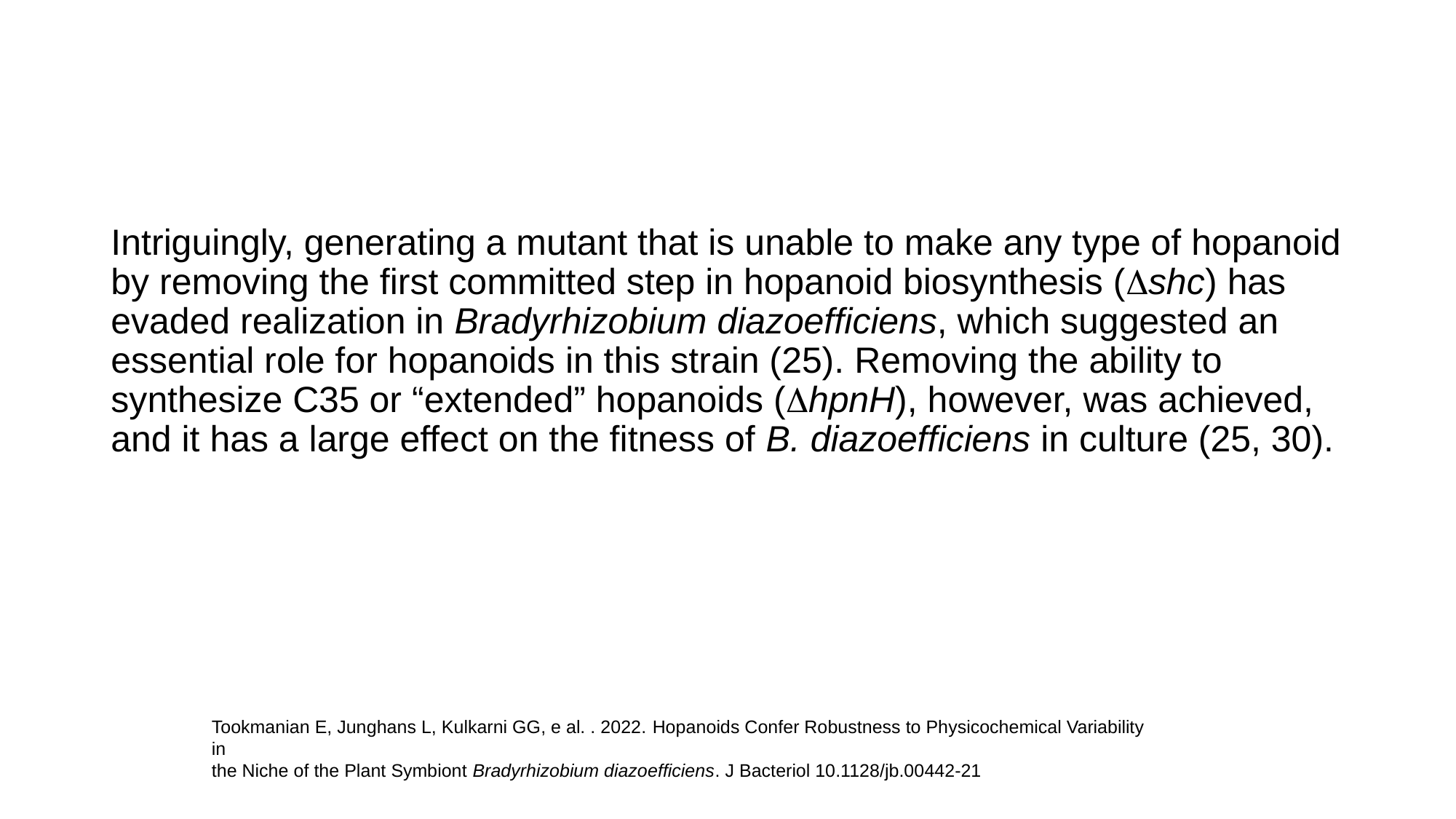

#
Intriguingly, generating a mutant that is unable to make any type of hopanoid by removing the first committed step in hopanoid biosynthesis (Δshc) has evaded realization in Bradyrhizobium diazoefficiens, which suggested an essential role for hopanoids in this strain (25). Removing the ability to synthesize C35 or “extended” hopanoids (ΔhpnH), however, was achieved, and it has a large effect on the fitness of B. diazoefficiens in culture (25, 30).
Tookmanian E, Junghans L, Kulkarni GG, e al. . 2022. Hopanoids Confer Robustness to Physicochemical Variability in
the Niche of the Plant Symbiont Bradyrhizobium diazoefficiens. J Bacteriol 10.1128/jb.00442-21